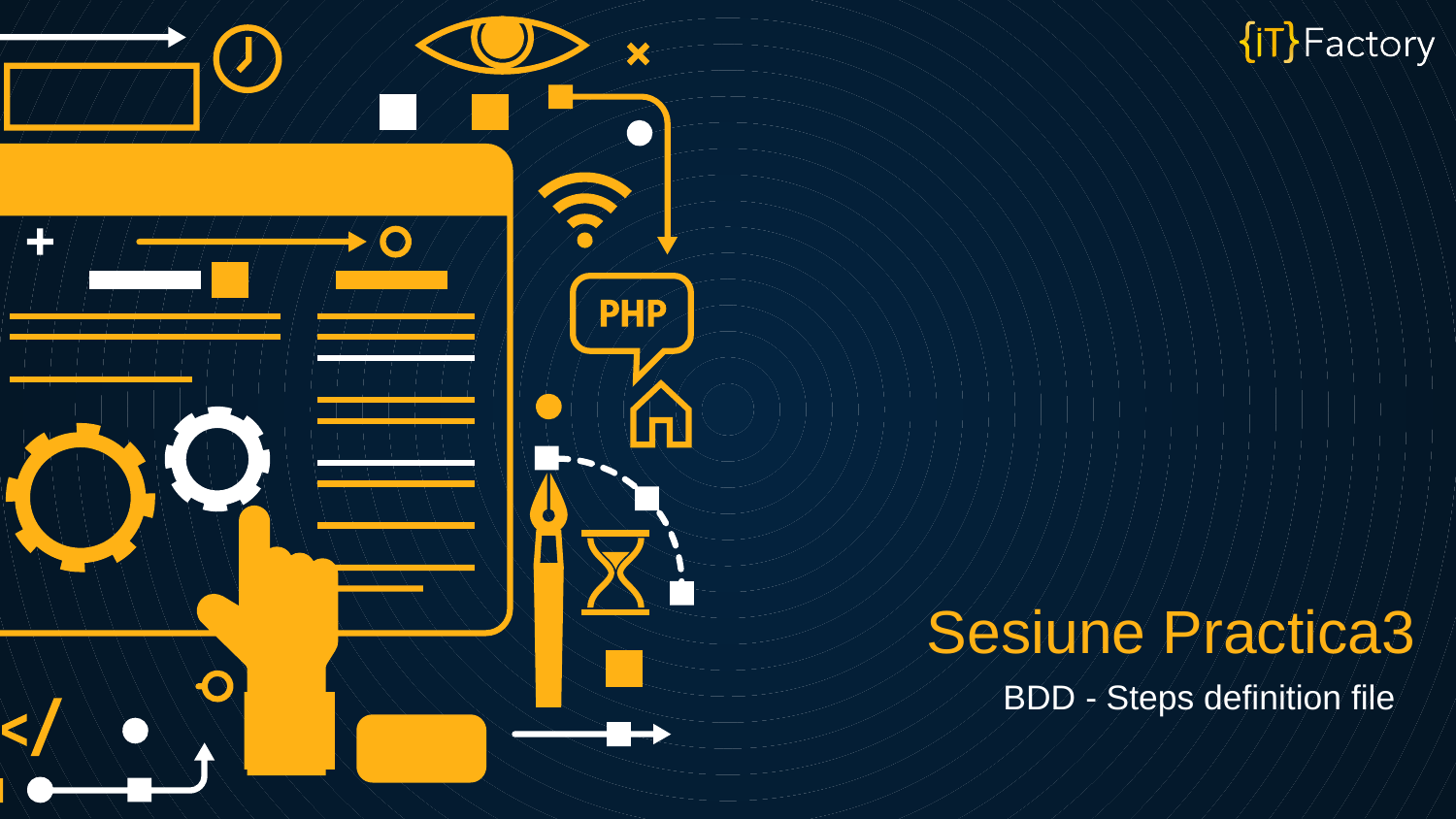

# Sesiune Practica3

BDD - Steps definition file